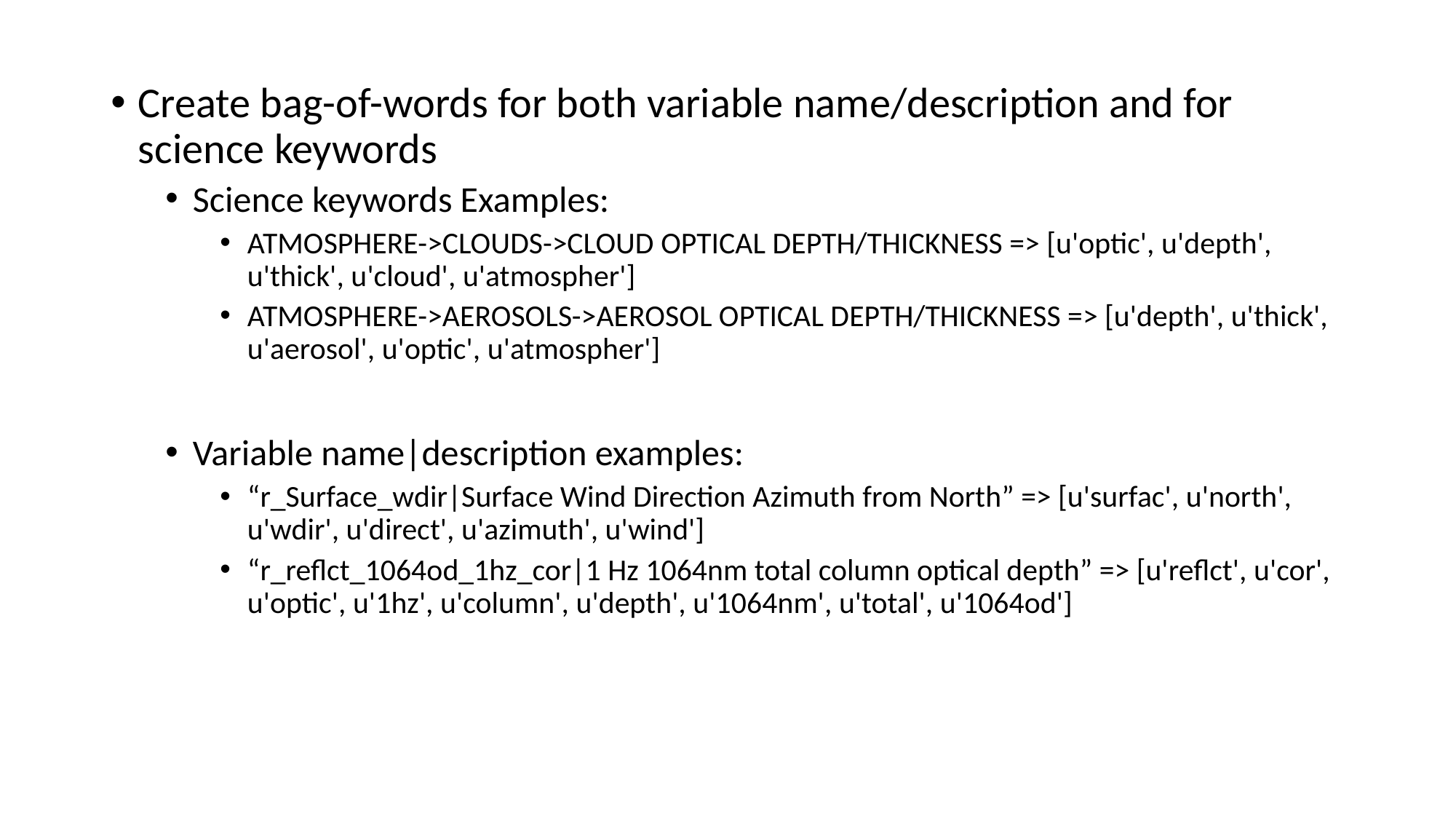

Create bag-of-words for both variable name/description and for science keywords
Science keywords Examples:
ATMOSPHERE->CLOUDS->CLOUD OPTICAL DEPTH/THICKNESS => [u'optic', u'depth', u'thick', u'cloud', u'atmospher']
ATMOSPHERE->AEROSOLS->AEROSOL OPTICAL DEPTH/THICKNESS => [u'depth', u'thick', u'aerosol', u'optic', u'atmospher']

Variable name|description examples:
“r_Surface_wdir|Surface Wind Direction Azimuth from North” => [u'surfac', u'north', u'wdir', u'direct', u'azimuth', u'wind']
“r_reflct_1064od_1hz_cor|1 Hz 1064nm total column optical depth” => [u'reflct', u'cor', u'optic', u'1hz', u'column', u'depth', u'1064nm', u'total', u'1064od']